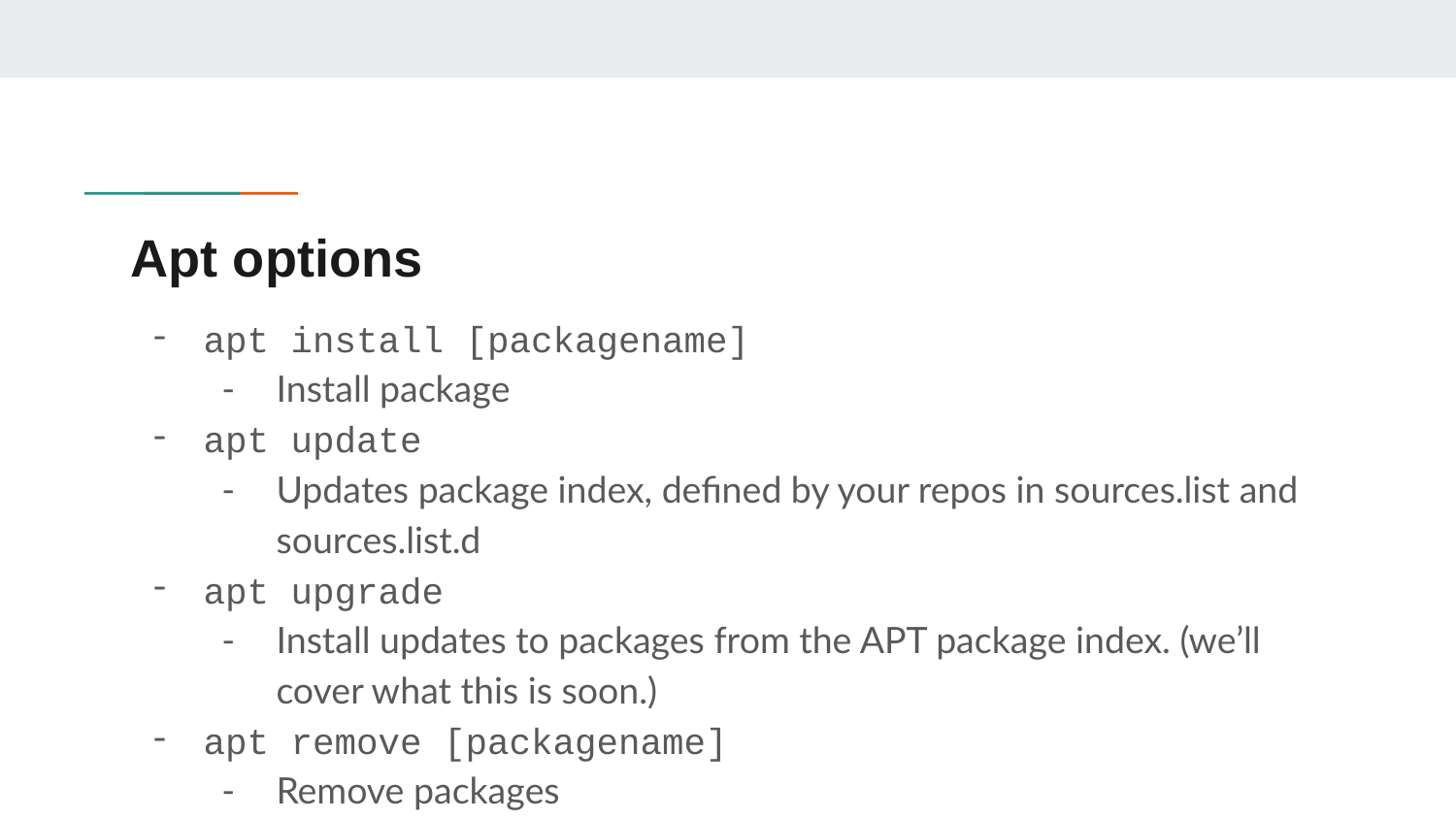

# Apt options
apt install [packagename]
Install package
apt update
Updates package index, defined by your repos in sources.list and sources.list.d
apt upgrade
Install updates to packages from the APT package index. (we’ll cover what this is soon.)
apt remove [packagename]
Remove packages